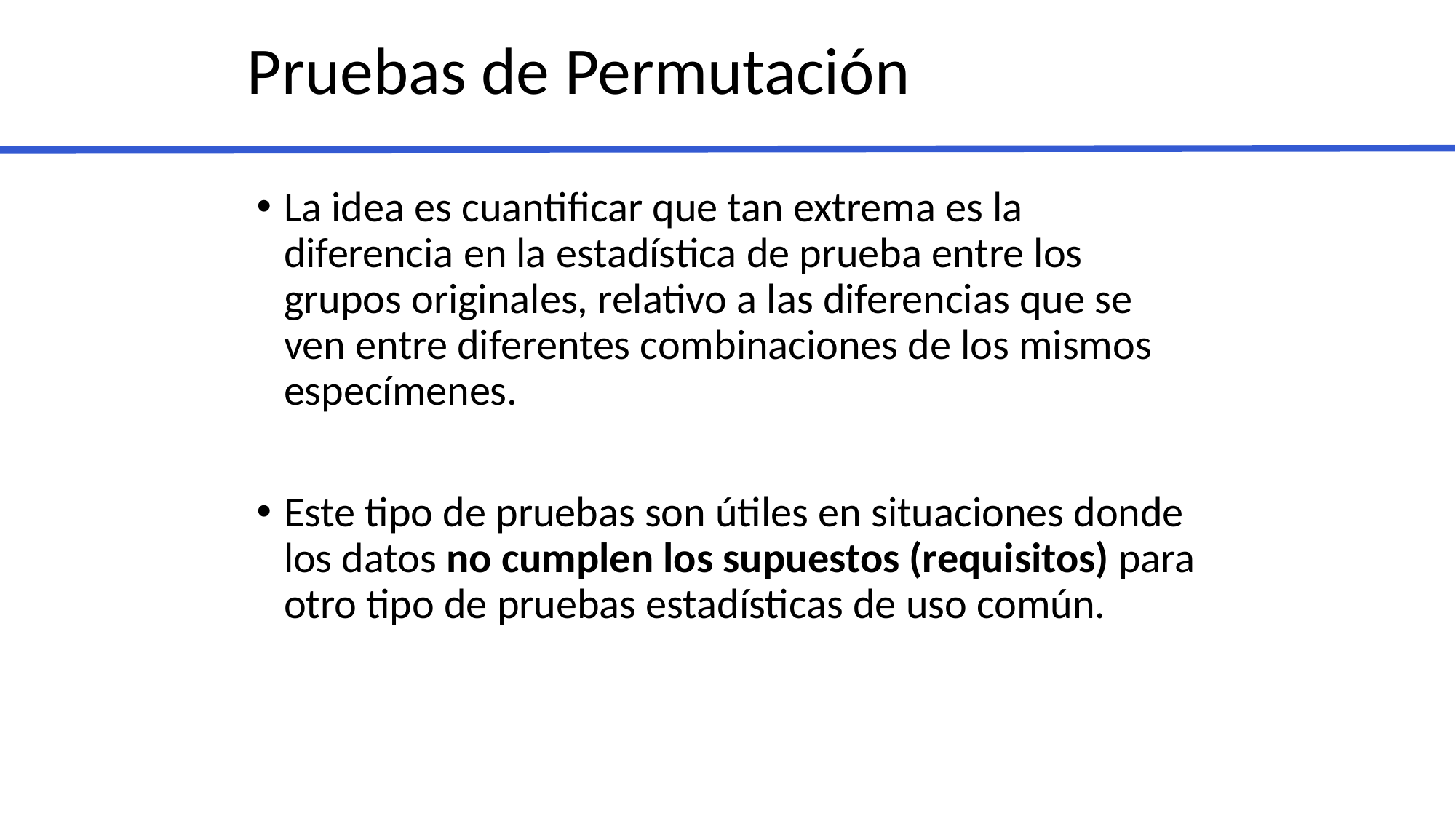

# Pruebas de Permutación
La idea es cuantificar que tan extrema es la diferencia en la estadística de prueba entre los grupos originales, relativo a las diferencias que se ven entre diferentes combinaciones de los mismos especímenes.

Este tipo de pruebas son útiles en situaciones donde los datos no cumplen los supuestos (requisitos) para otro tipo de pruebas estadísticas de uso común.